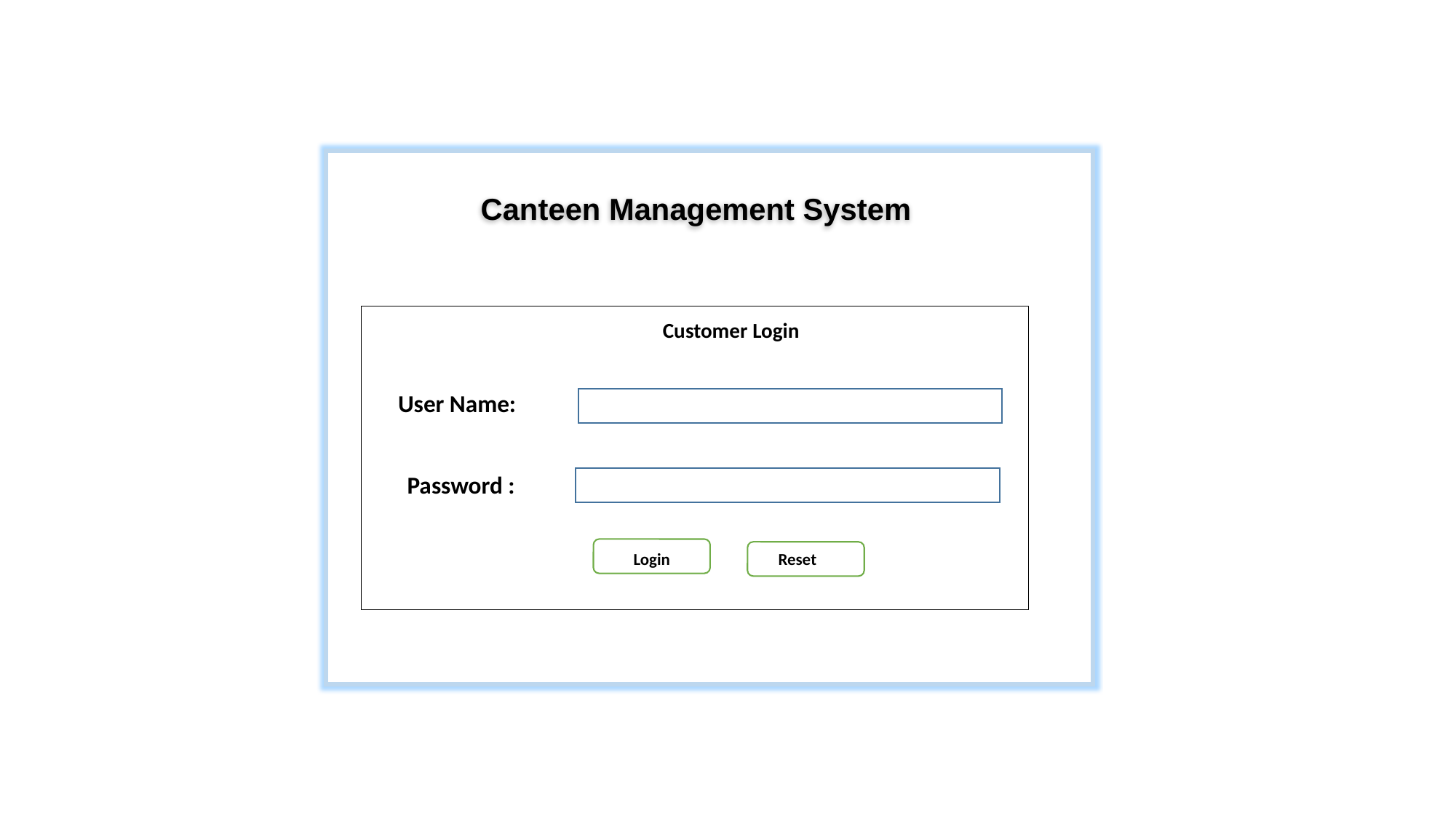

Canteen Management System

Customer Login
User Name:

Password :

Login
Reset